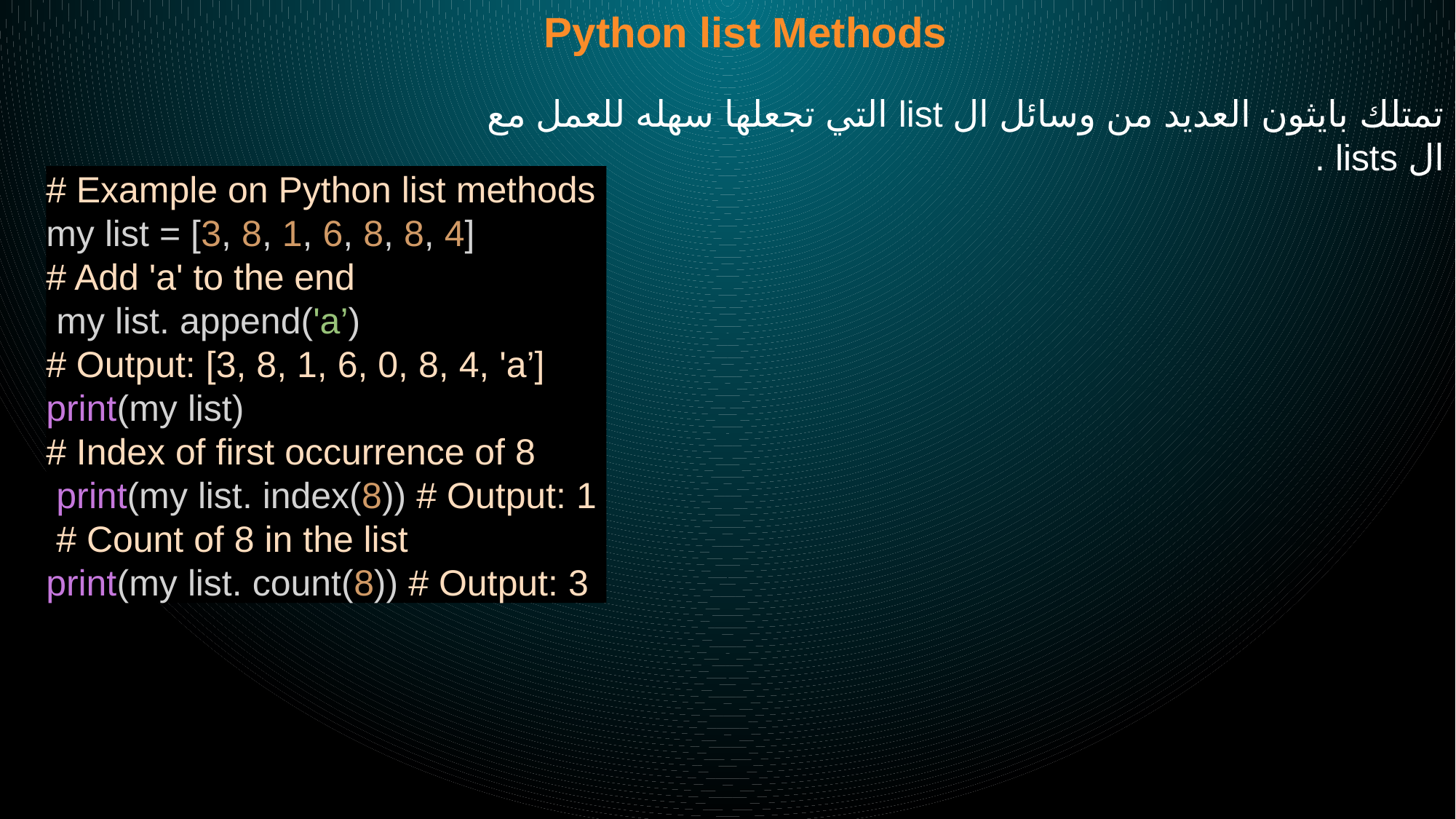

Python list Methods
تمتلك بايثون العديد من وسائل ال list التي تجعلها سهله للعمل مع ال lists .
# Example on Python list methods
my list = [3, 8, 1, 6, 8, 8, 4]
# Add 'a' to the end
 my list. append('a’)
# Output: [3, 8, 1, 6, 0, 8, 4, 'a’]
print(my list)
# Index of first occurrence of 8
 print(my list. index(8)) # Output: 1
 # Count of 8 in the list
print(my list. count(8)) # Output: 3